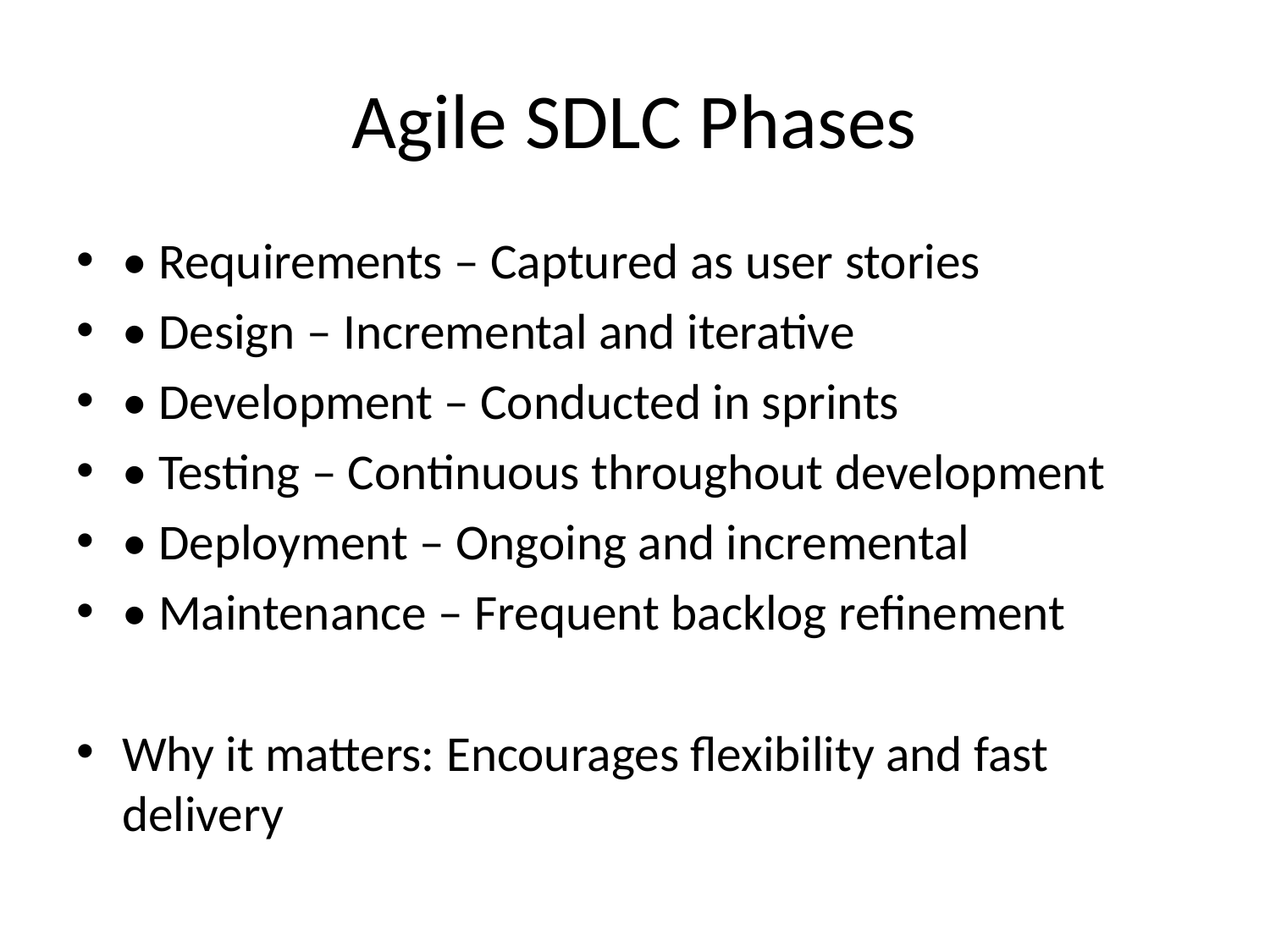

# Agile SDLC Phases
• Requirements – Captured as user stories
• Design – Incremental and iterative
• Development – Conducted in sprints
• Testing – Continuous throughout development
• Deployment – Ongoing and incremental
• Maintenance – Frequent backlog refinement

Why it matters: Encourages flexibility and fast delivery